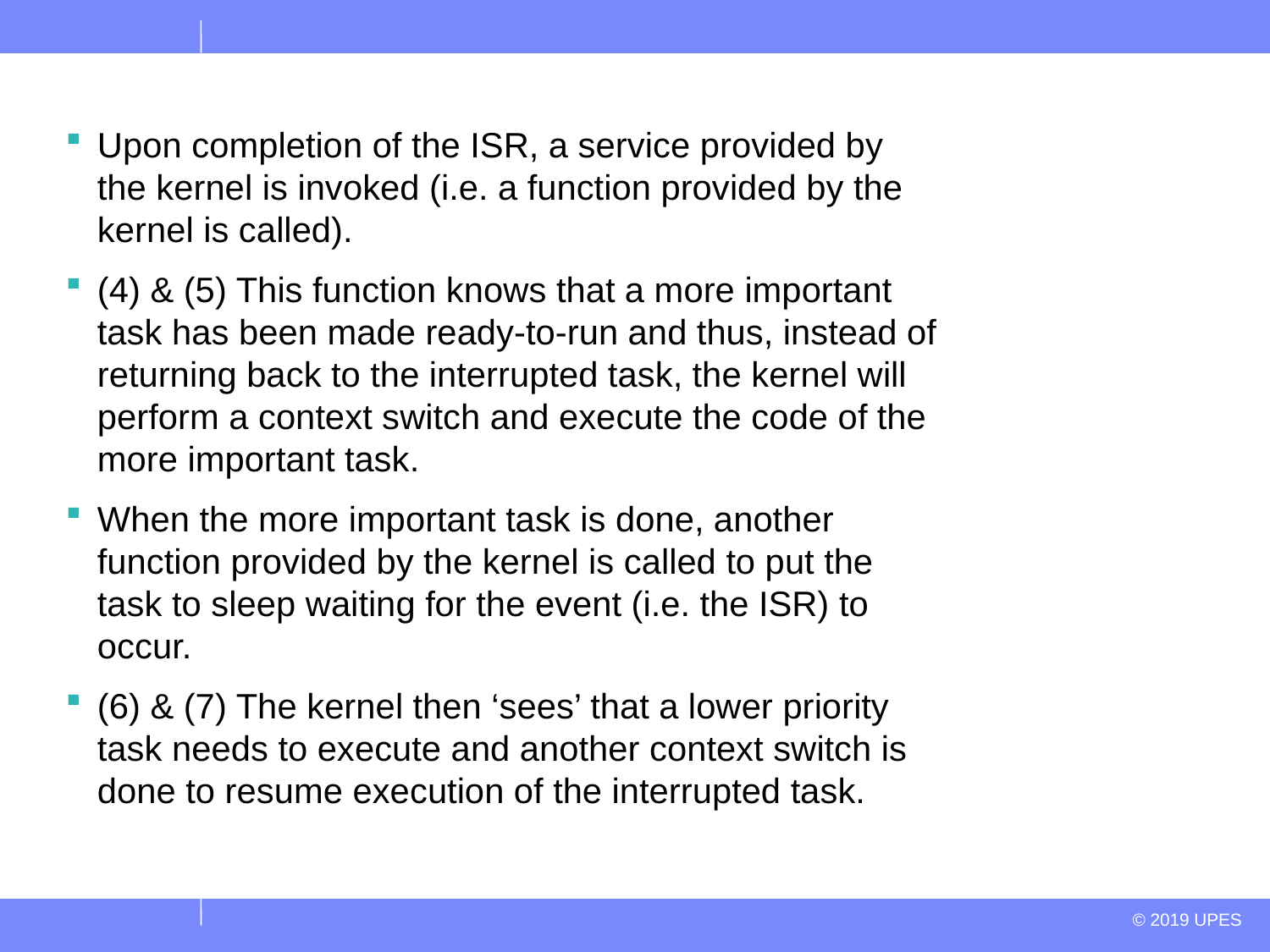

#
Upon completion of the ISR, a service provided by the kernel is invoked (i.e. a function provided by the kernel is called).
(4) & (5) This function knows that a more important task has been made ready-to-run and thus, instead of returning back to the interrupted task, the kernel will perform a context switch and execute the code of the more important task.
When the more important task is done, another function provided by the kernel is called to put the task to sleep waiting for the event (i.e. the ISR) to occur.
(6) & (7) The kernel then ‘sees’ that a lower priority task needs to execute and another context switch is done to resume execution of the interrupted task.